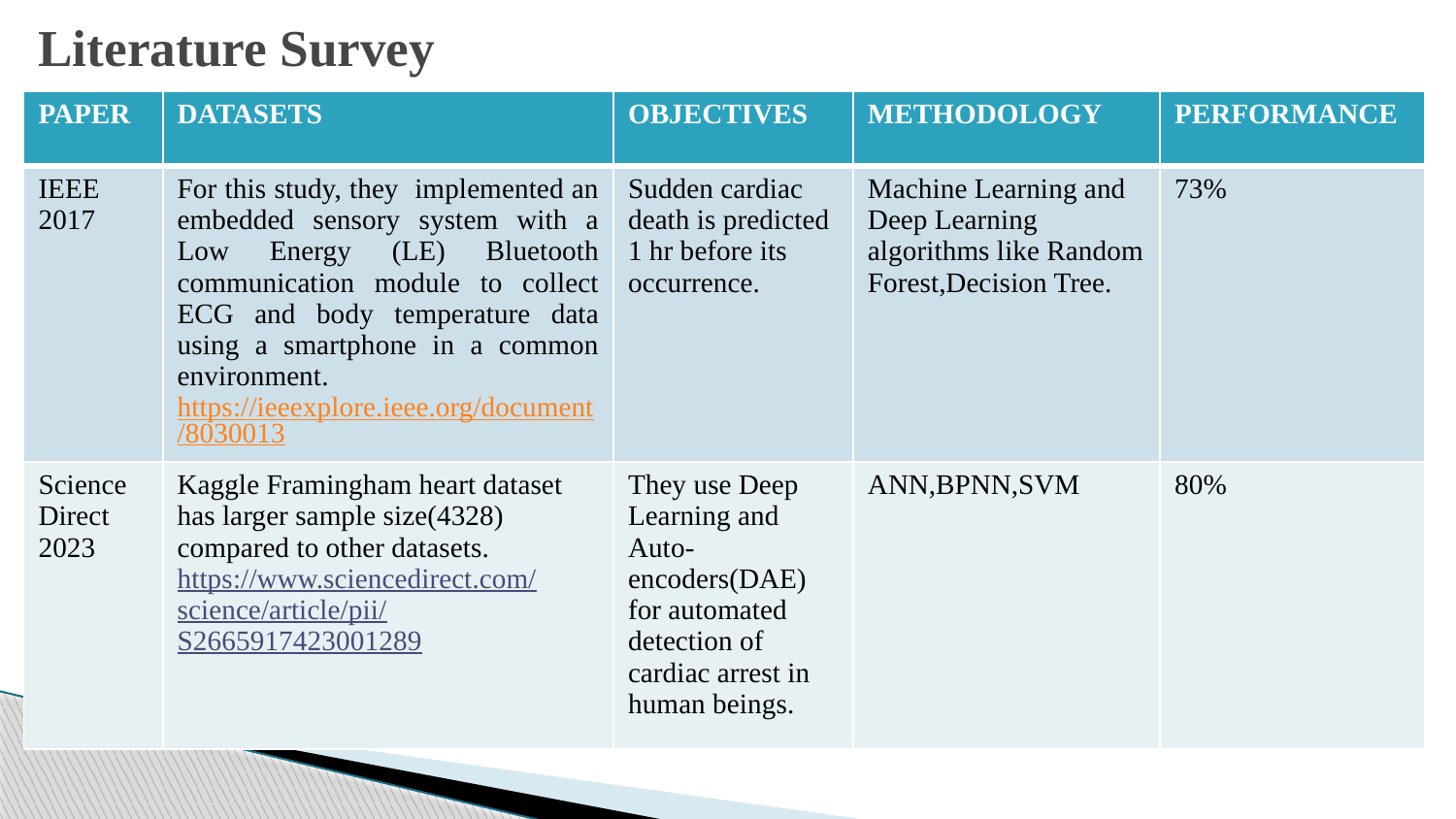

# Literature Survey
| PAPER | DATASETS | OBJECTIVES | METHODOLOGY | PERFORMANCE |
| --- | --- | --- | --- | --- |
| IEEE 2017 | For this study, they implemented an embedded sensory system with a Low Energy (LE) Bluetooth communication module to collect ECG and body temperature data using a smartphone in a common environment. https://ieeexplore.ieee.org/document/8030013 | Sudden cardiac death is predicted 1 hr before its occurrence. | Machine Learning and Deep Learning algorithms like Random Forest,Decision Tree. | 73% |
| Science Direct 2023 | Kaggle Framingham heart dataset has larger sample size(4328) compared to other datasets. https://www.sciencedirect.com/science/article/pii/S2665917423001289 | They use Deep Learning and Auto-encoders(DAE) for automated detection of cardiac arrest in human beings. | ANN,BPNN,SVM | 80% |